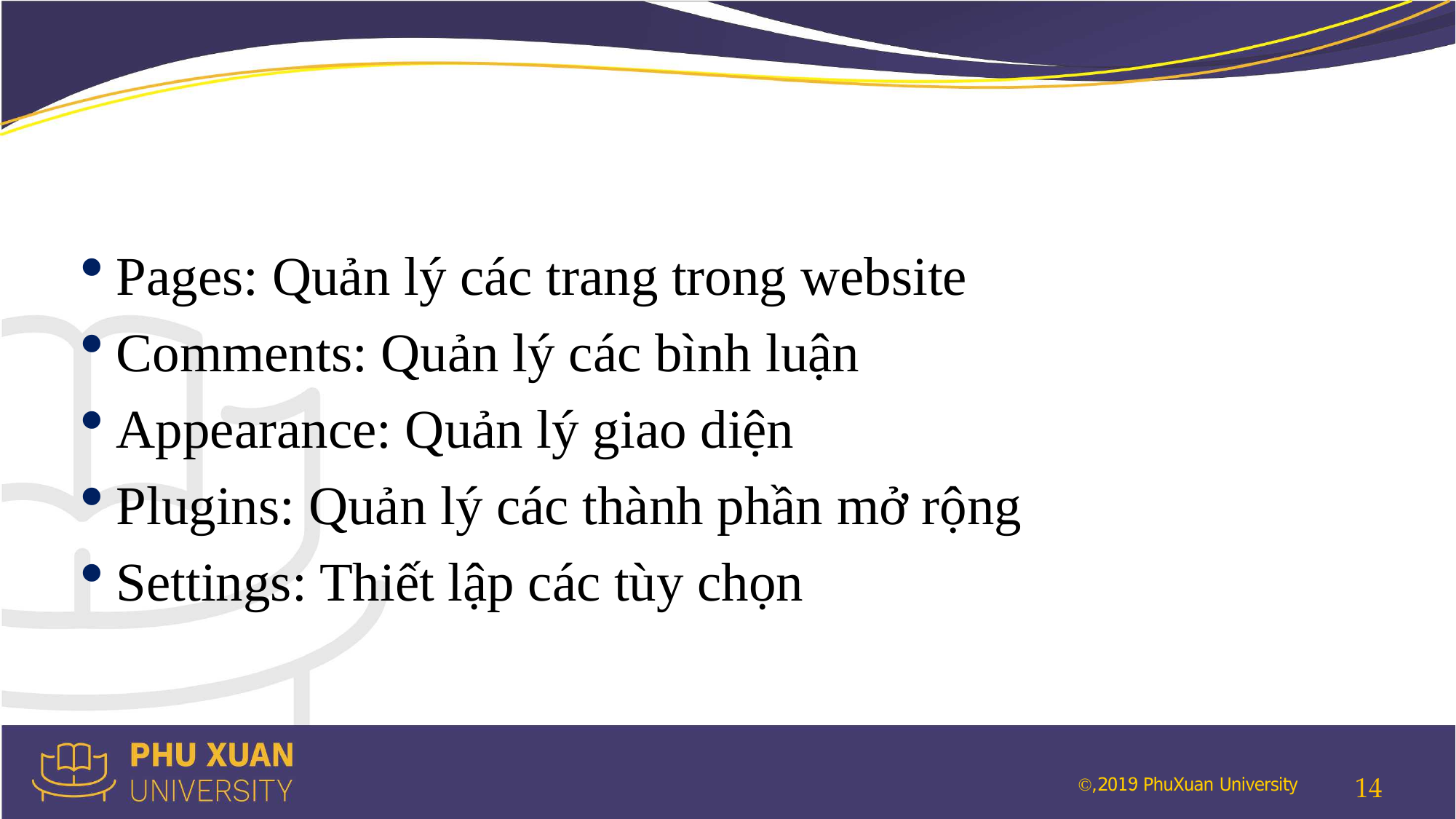

#
Pages: Quản lý các trang trong website
Comments: Quản lý các bình luận
Appearance: Quản lý giao diện
Plugins: Quản lý các thành phần mở rộng
Settings: Thiết lập các tùy chọn

14